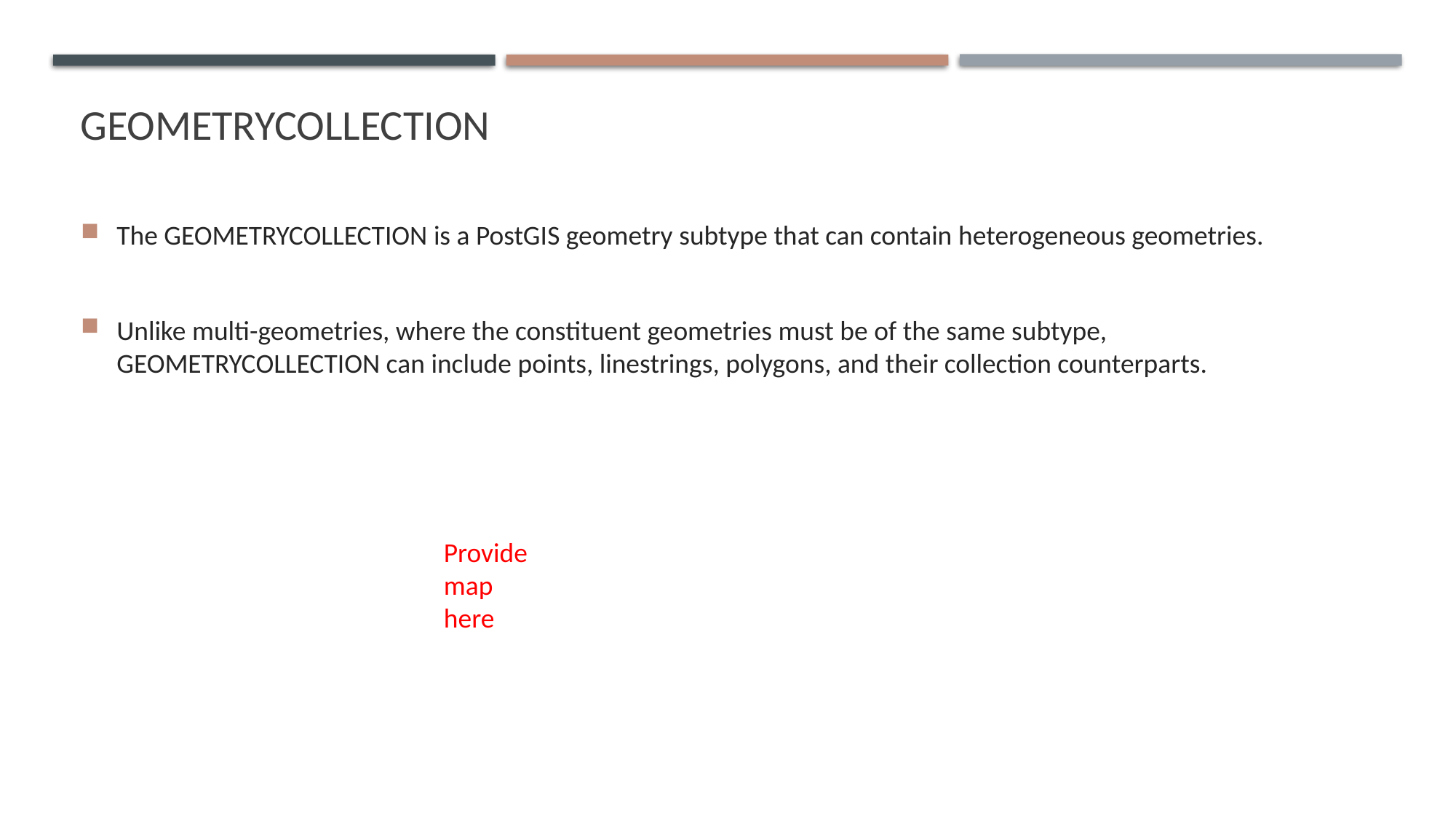

# geometrycollection
The GEOMETRYCOLLECTION is a PostGIS geometry subtype that can contain heterogeneous geometries.

Unlike multi-geometries, where the constituent geometries must be of the same subtype, GEOMETRYCOLLECTION can include points, linestrings, polygons, and their collection counterparts.
Provide map here